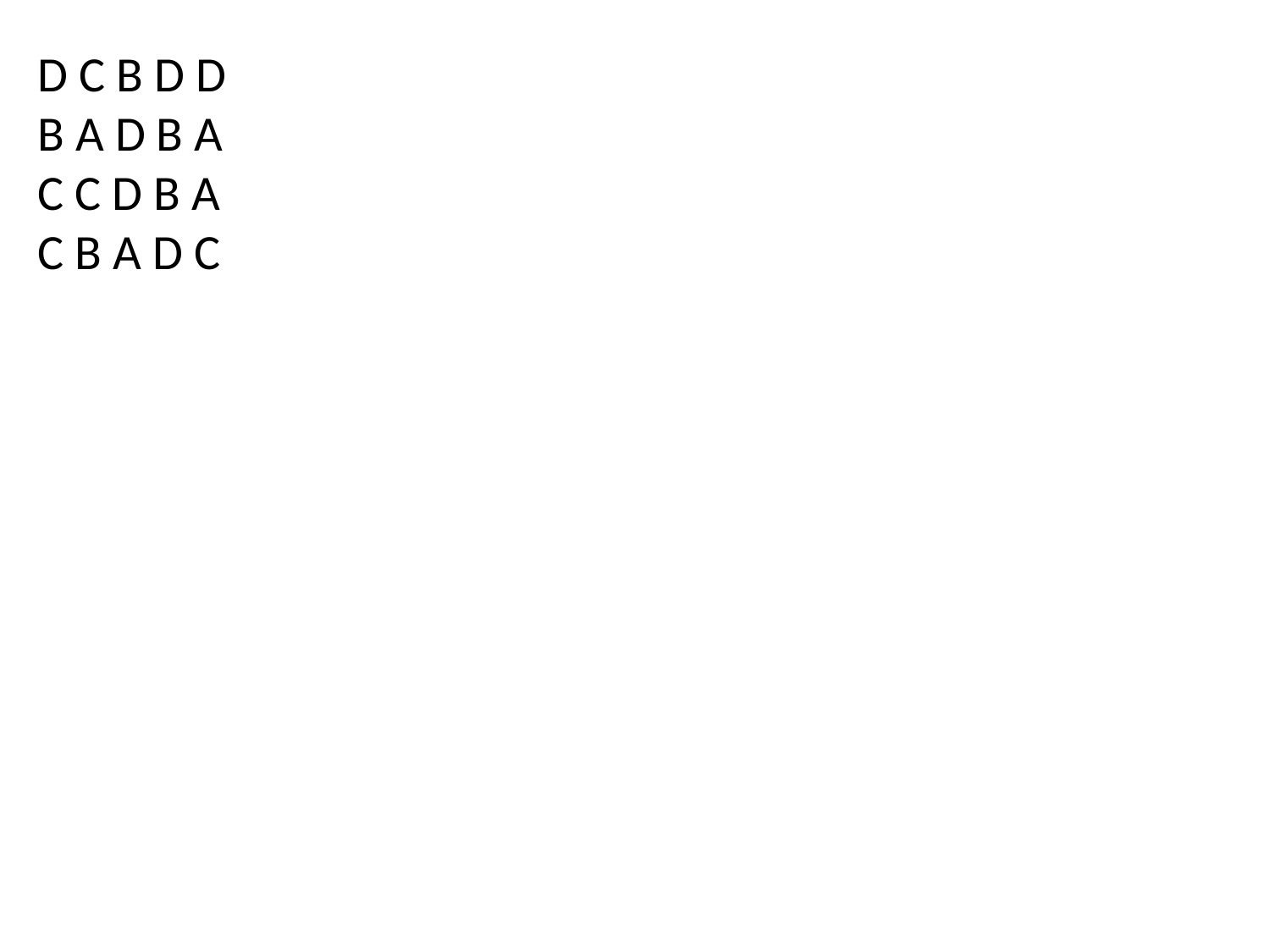

D C B D D
B A D B A
C C D B A
C B A D C